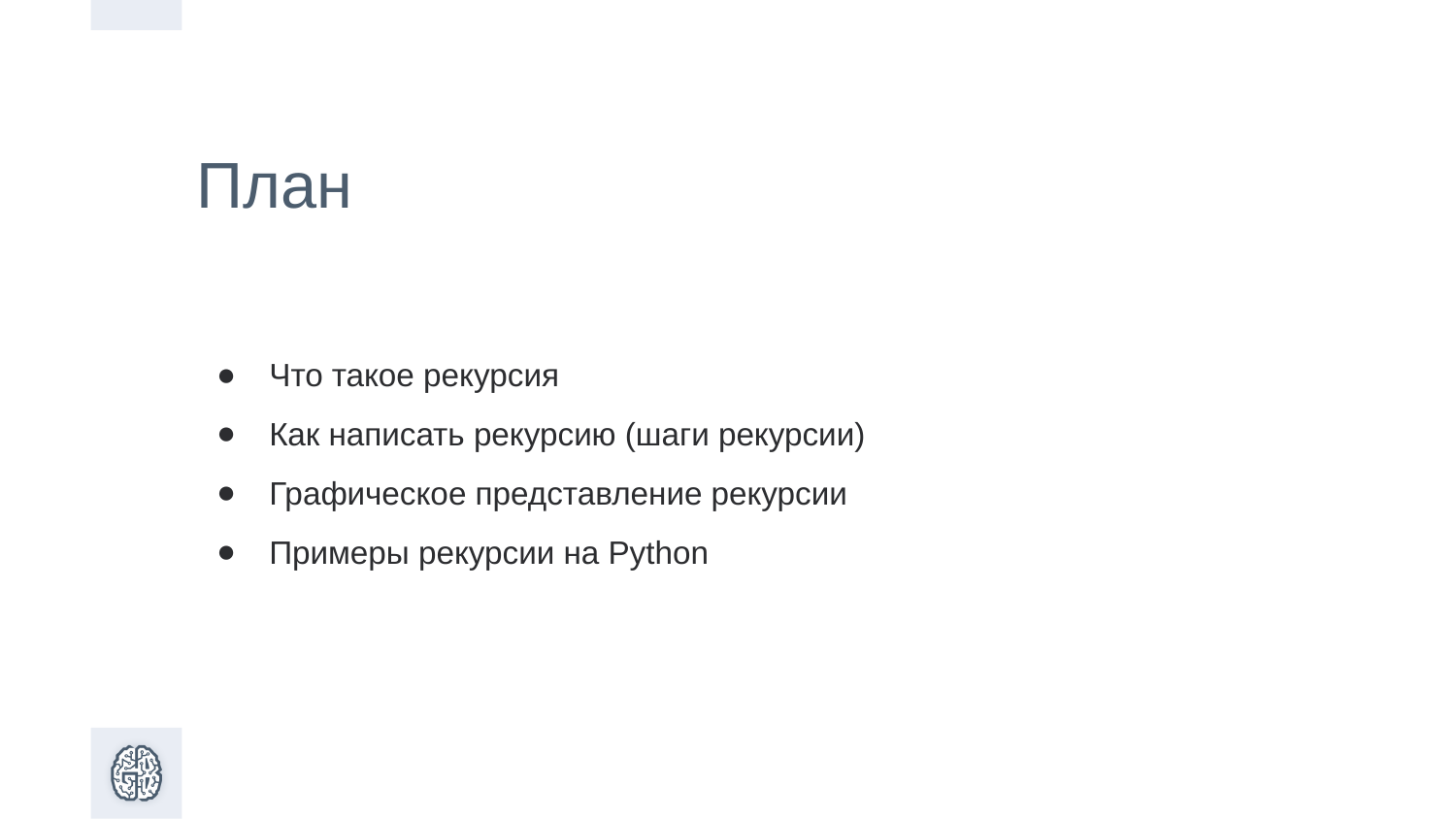

План
Что такое рекурсия
Как написать рекурсию (шаги рекурсии)
Графическое представление рекурсии
Примеры рекурсии на Python